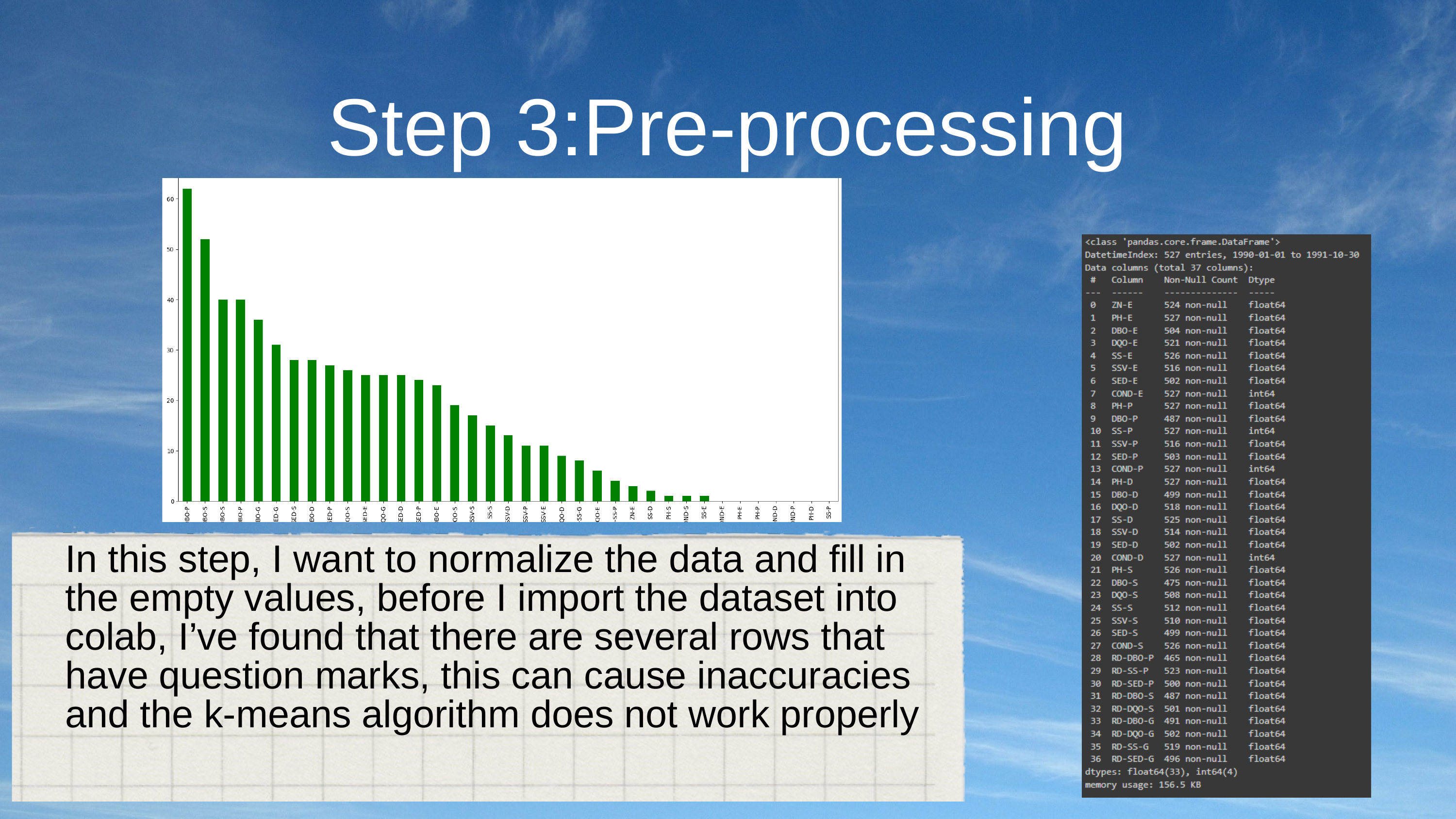

Step 3:Pre-processing

In this step, I want to normalize the data and fill in the empty values, before I import the dataset into colab, I’ve found that there are several rows that have question marks, this can cause inaccuracies and the k-means algorithm does not work properly